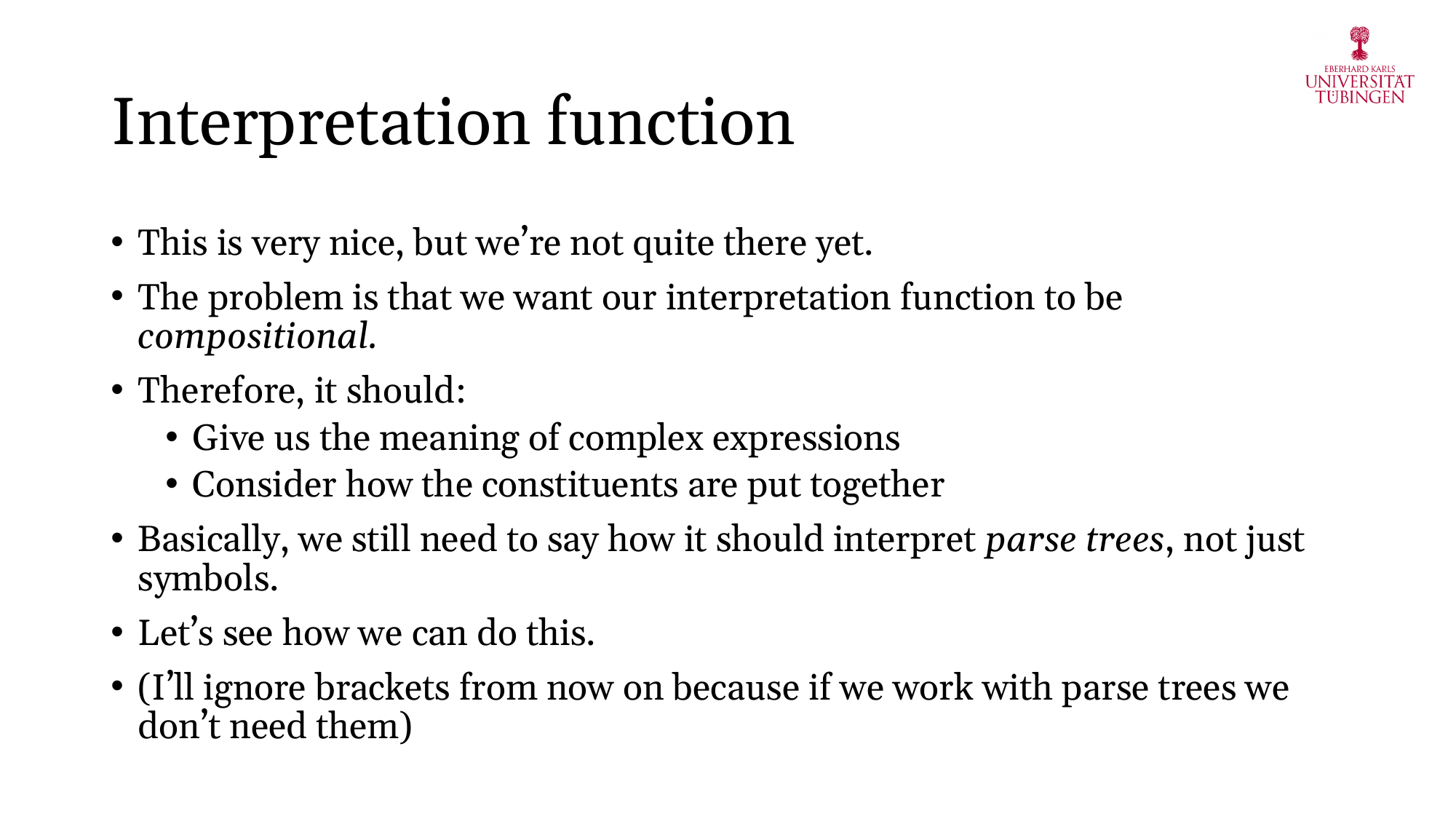

# Interpretation function
This is very nice, but we’re not quite there yet.
The problem is that we want our interpretation function to be compositional.
Therefore, it should:
Give us the meaning of complex expressions
Consider how the constituents are put together
Basically, we still need to say how it should interpret parse trees, not just symbols.
Let’s see how we can do this.
(I’ll ignore brackets from now on because if we work with parse trees we don’t need them)